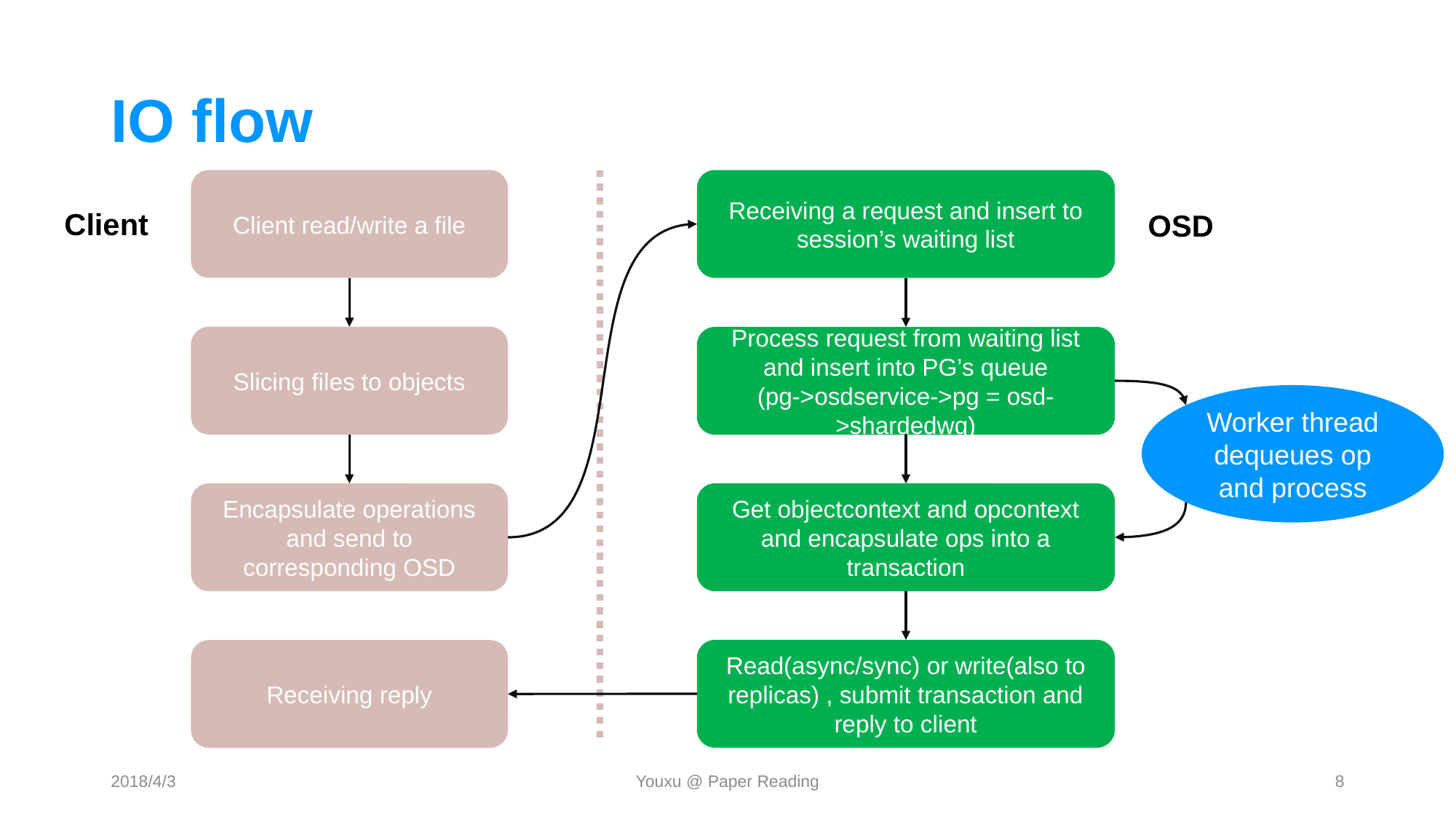

# IO flow
Client read/write a file
Receiving a request and insert to session’s waiting list
Client
OSD
Slicing files to objects
Process request from waiting list and insert into PG’s queue
(pg->osdservice->pg = osd->shardedwq)
Worker thread dequeues op and process
Encapsulate operations and send to corresponding OSD
Get objectcontext and opcontext and encapsulate ops into a transaction
Read(async/sync) or write(also to replicas) , submit transaction and reply to client
Receiving reply
2018/4/3
Youxu @ Paper Reading
8